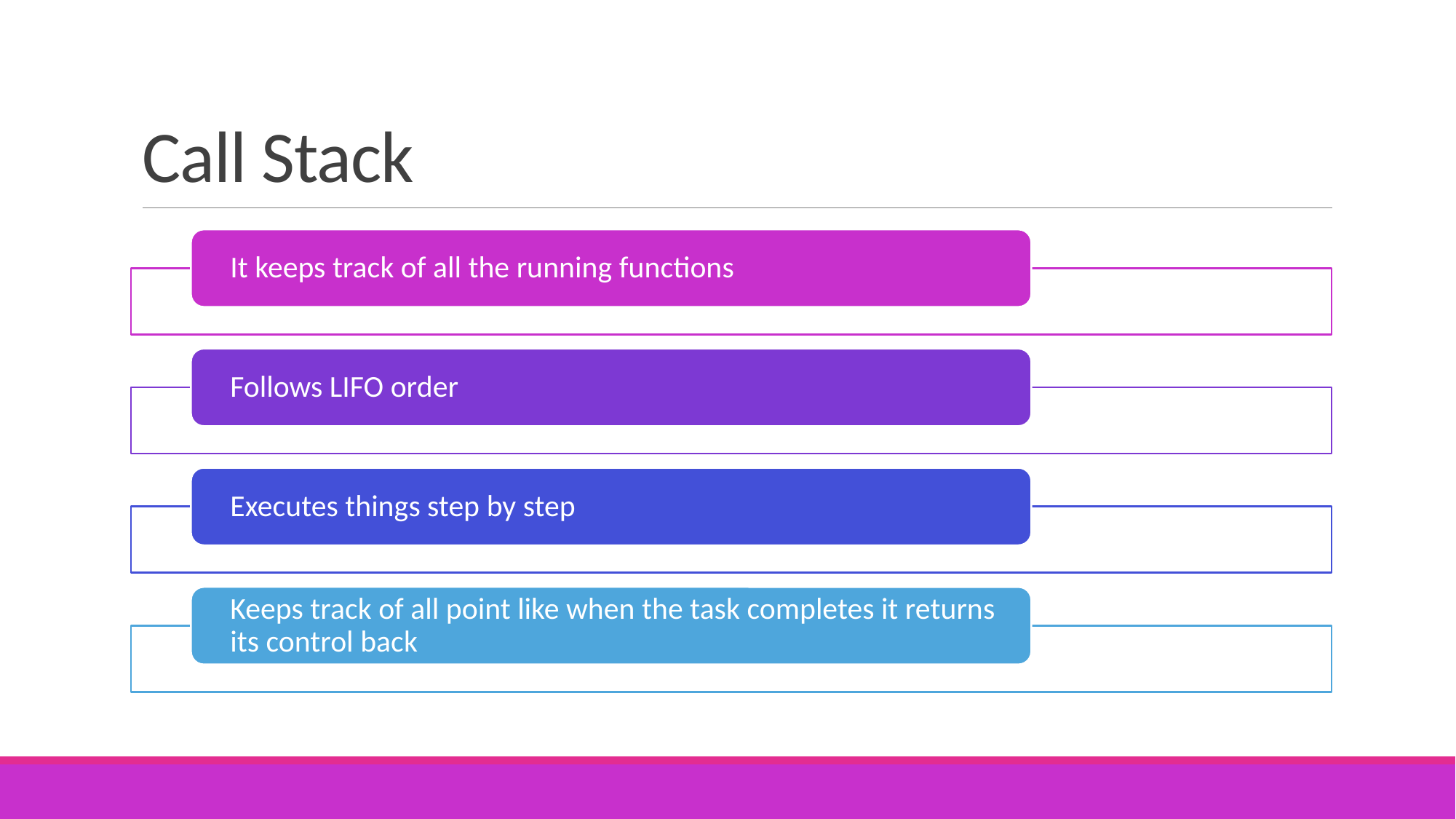

# Call Stack
It keeps track of all the running functions
Follows LIFO order
Executes things step by step
Keeps track of all point like when the task completes it returns its control back